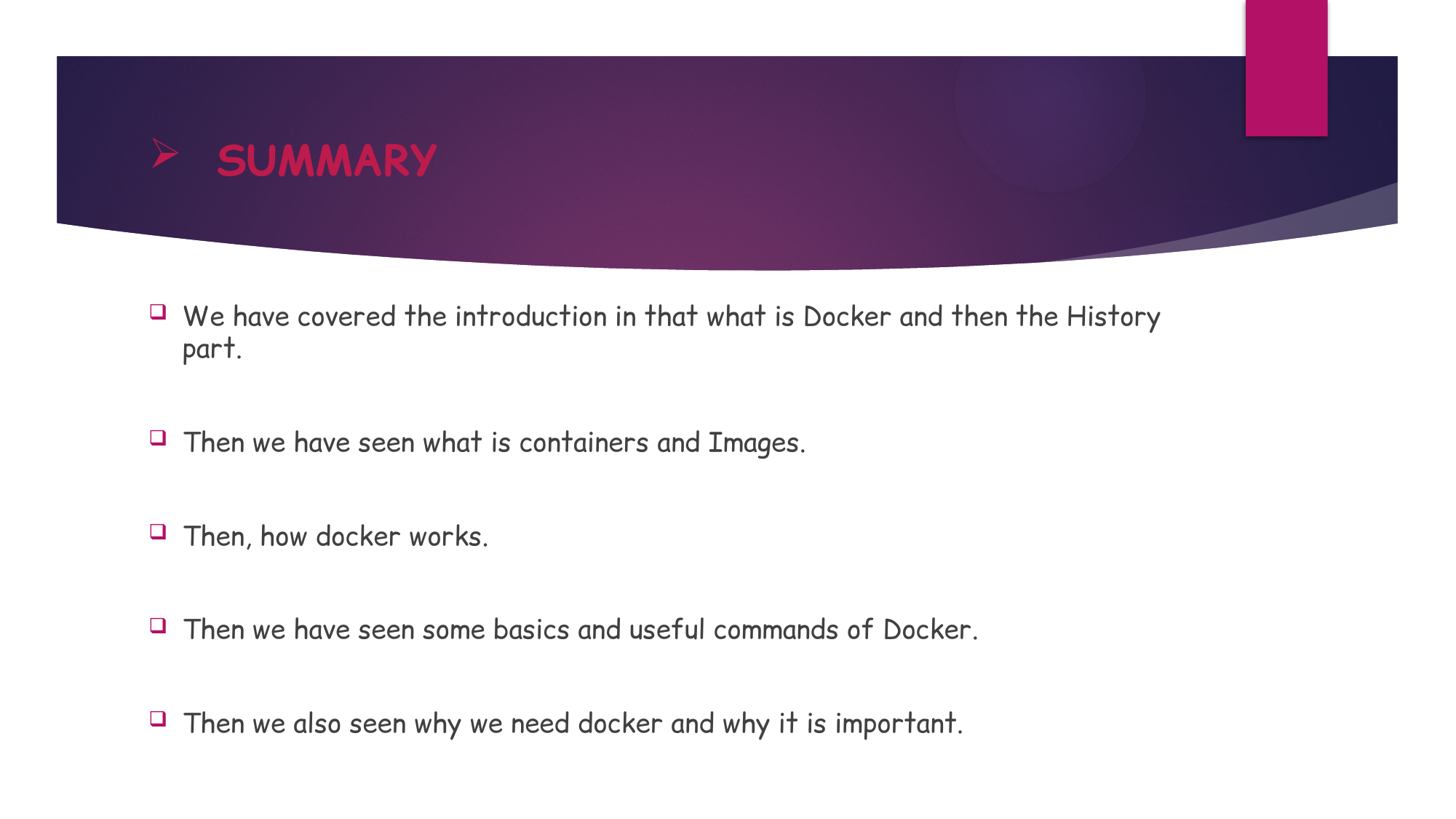

# SUMMARY
We have covered the introduction in that what is Docker and then the History part.

Then we have seen what is containers and Images.

Then, how docker works.

Then we have seen some basics and useful commands of Docker.

Then we also seen why we need docker and why it is important.